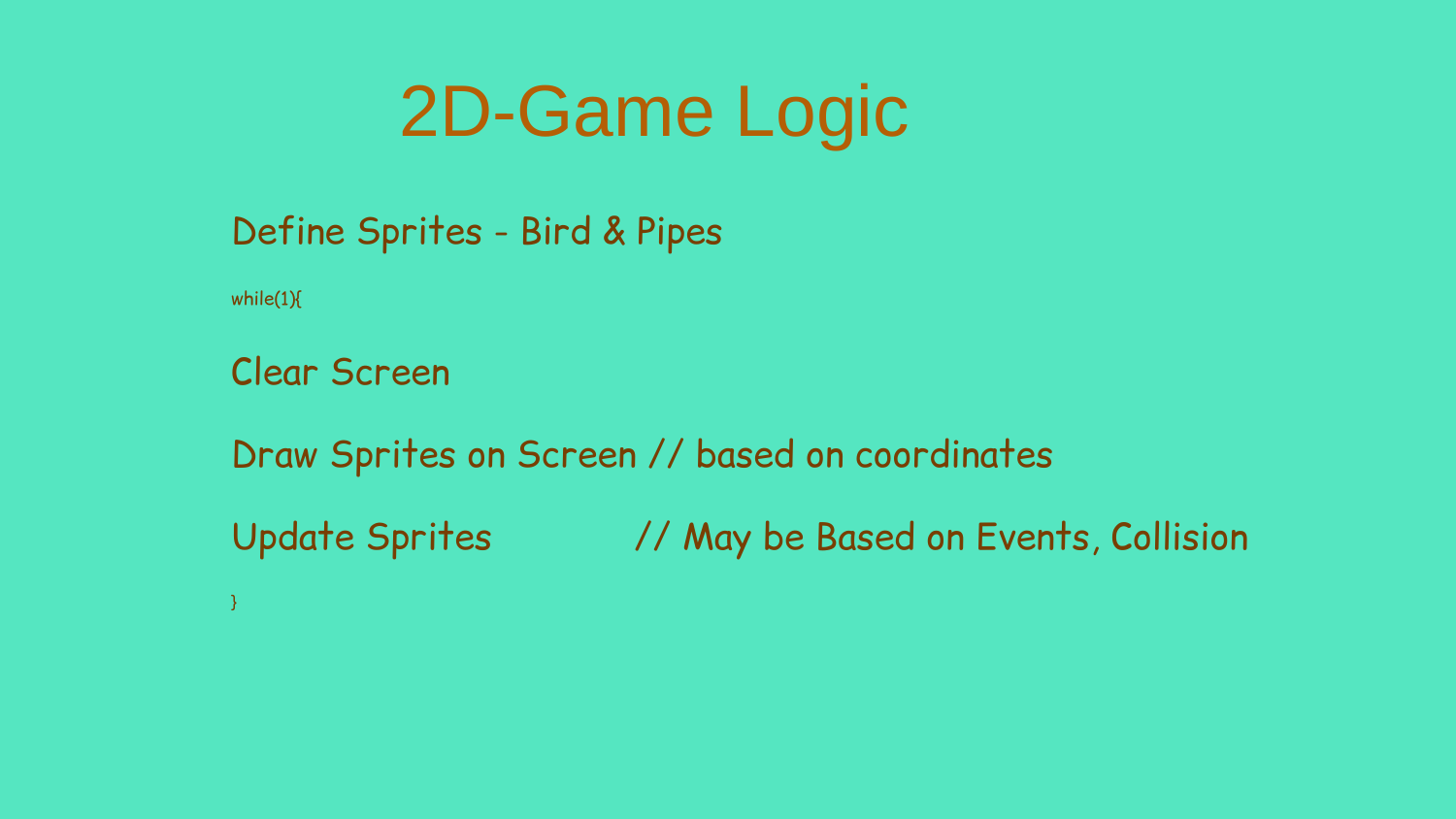

# 2D-Game Logic
Define Sprites - Bird & Pipes
while(1){
Clear Screen
Draw Sprites on Screen // based on coordinates
Update Sprites             // May be Based on Events, Collision
}